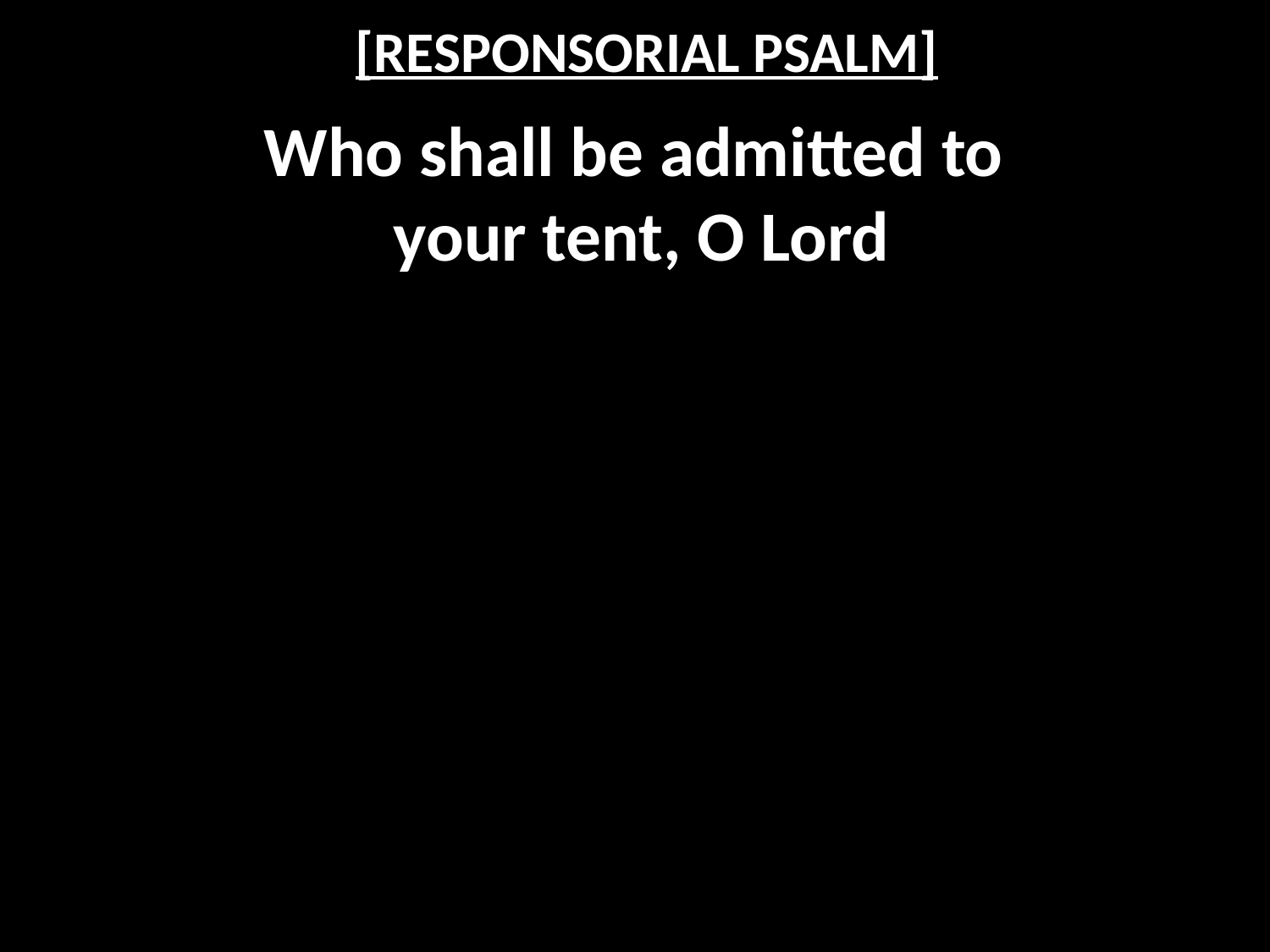

# [RESPONSORIAL PSALM]
Who shall be admitted to
your tent, O Lord